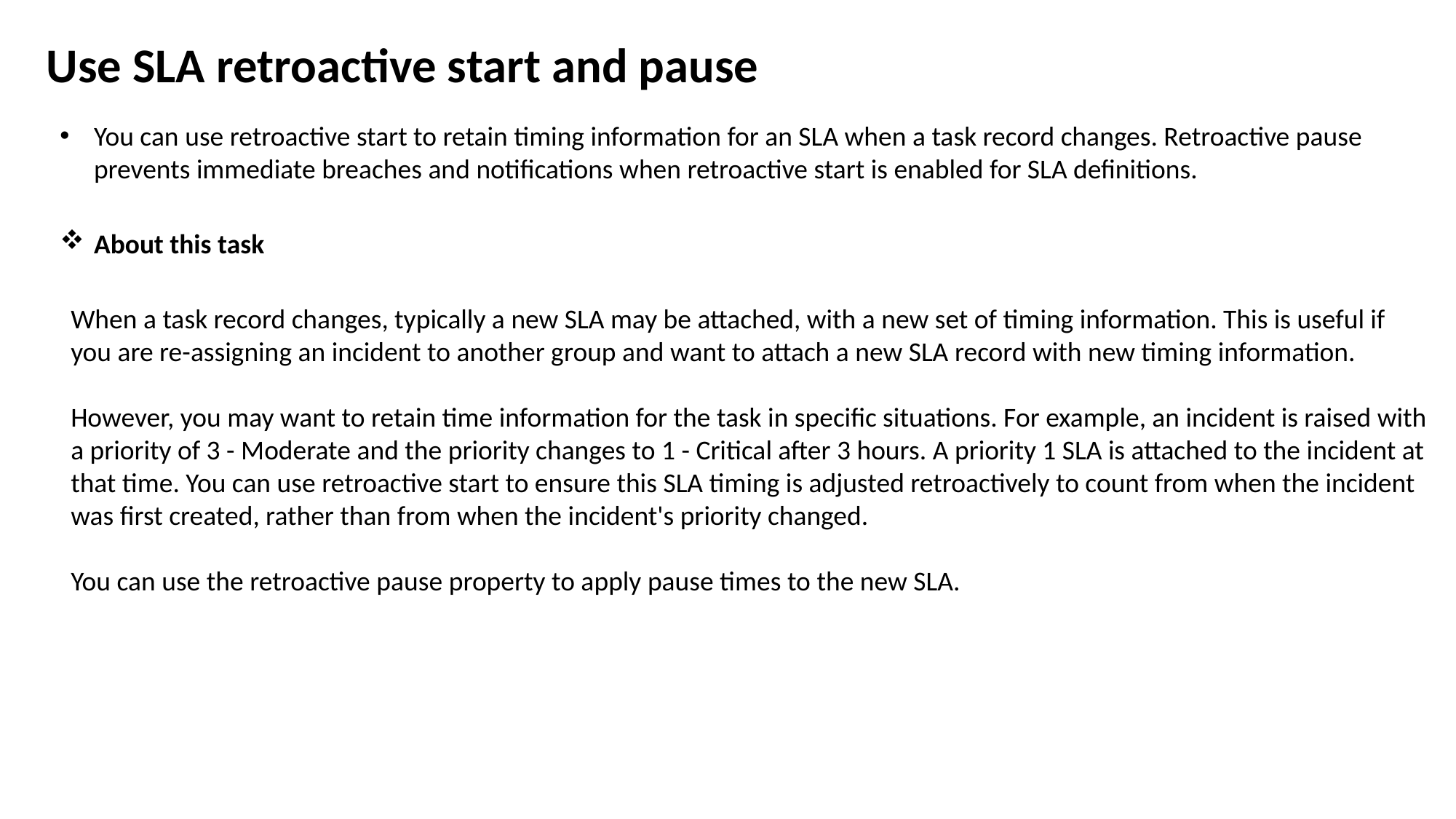

Use SLA retroactive start and pause
You can use retroactive start to retain timing information for an SLA when a task record changes. Retroactive pause prevents immediate breaches and notifications when retroactive start is enabled for SLA definitions.
About this task
When a task record changes, typically a new SLA may be attached, with a new set of timing information. This is useful if you are re-assigning an incident to another group and want to attach a new SLA record with new timing information.

However, you may want to retain time information for the task in specific situations. For example, an incident is raised with a priority of 3 - Moderate and the priority changes to 1 - Critical after 3 hours. A priority 1 SLA is attached to the incident at that time. You can use retroactive start to ensure this SLA timing is adjusted retroactively to count from when the incident was first created, rather than from when the incident's priority changed.

You can use the retroactive pause property to apply pause times to the new SLA.